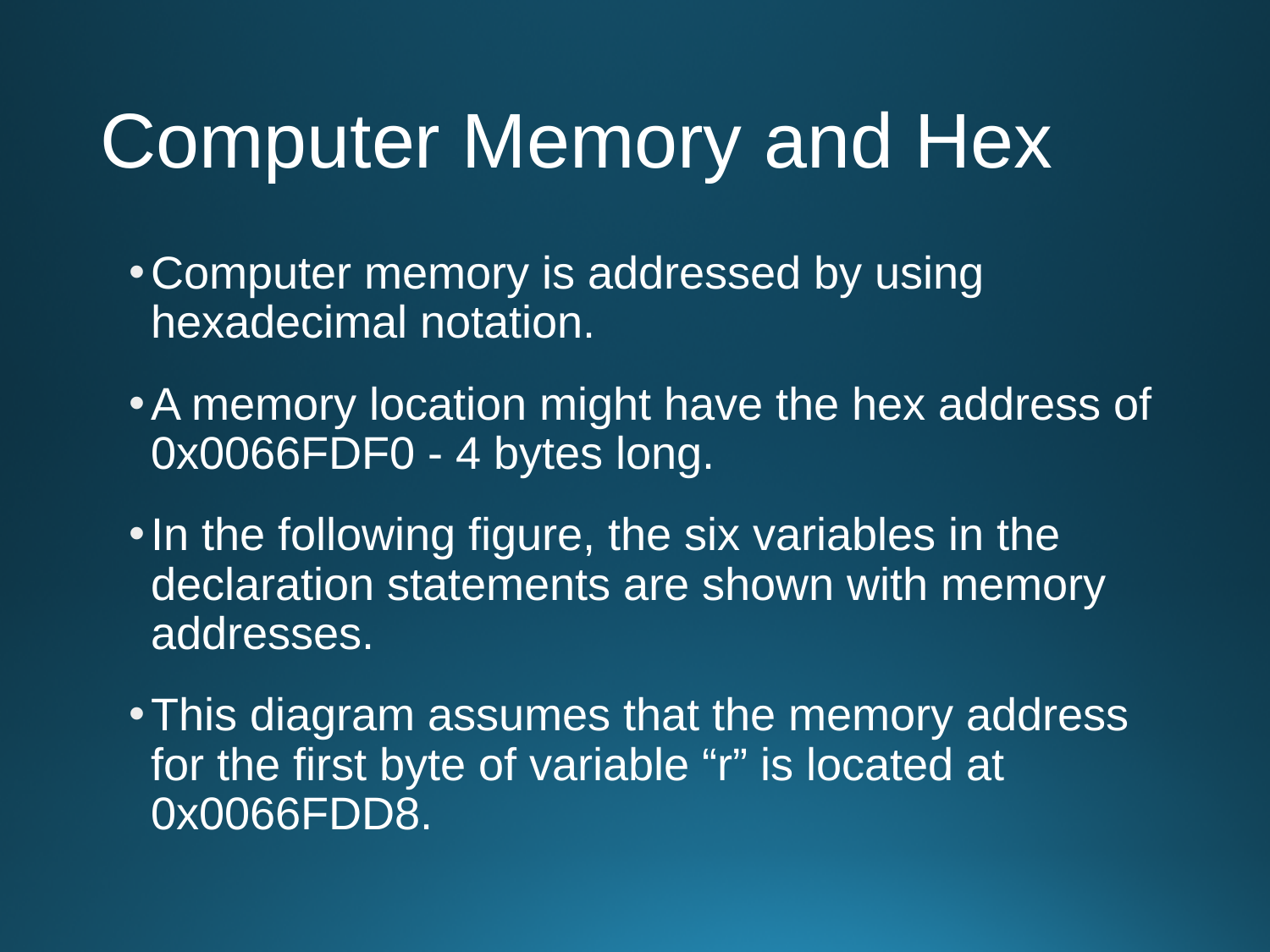

# Computer Memory and Hex
Computer memory is addressed by using hexadecimal notation.
A memory location might have the hex address of 0x0066FDF0 - 4 bytes long.
In the following figure, the six variables in the declaration statements are shown with memory addresses.
This diagram assumes that the memory address for the first byte of variable “r” is located at 0x0066FDD8.